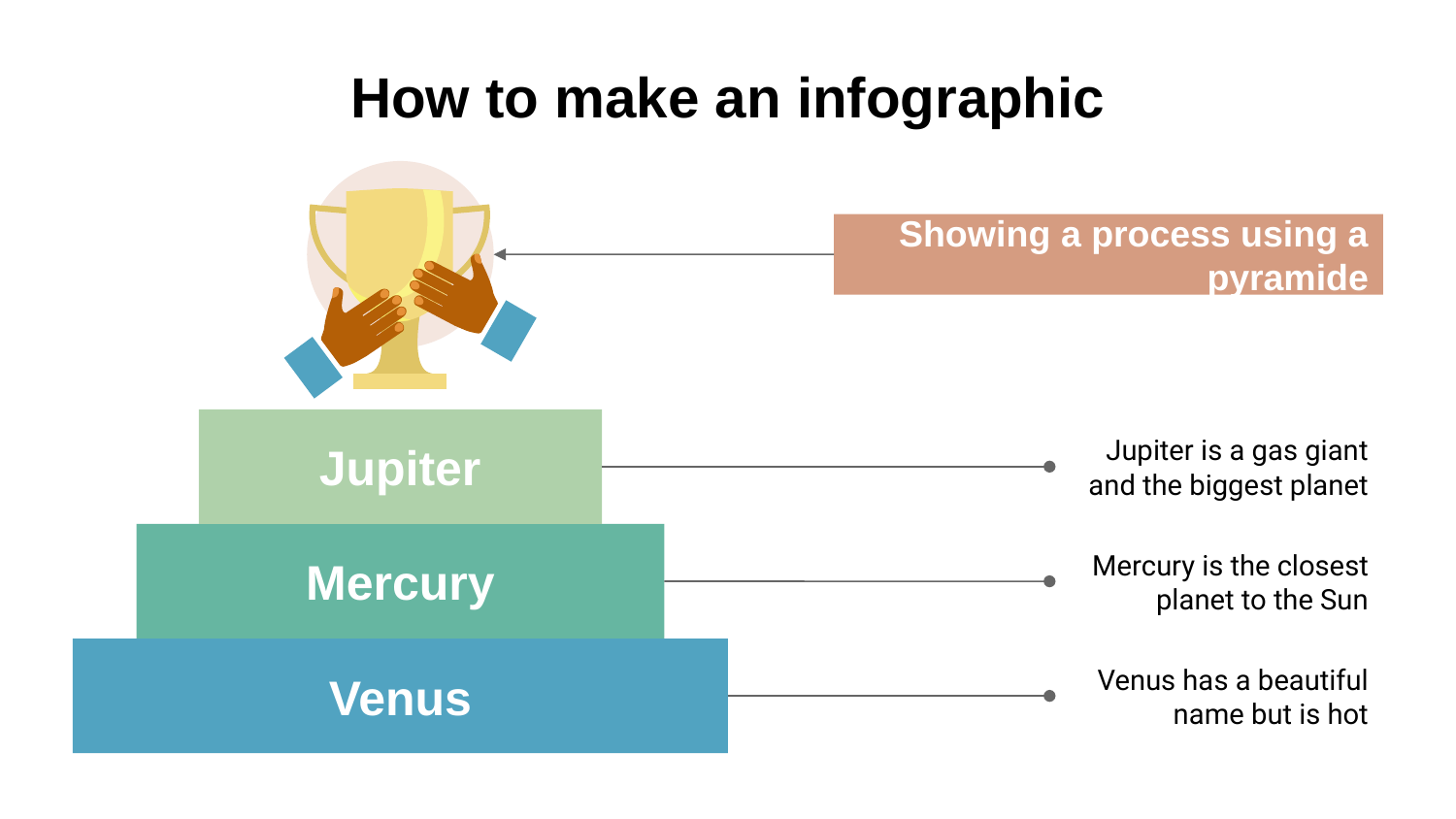

# How to make an infographic

Showing a process using a pyramide
Jupiter
Jupiter is a gas giant and the biggest planet
Mercury
Mercury is the closest planet to the Sun
Venus
Venus has a beautiful name but is hot